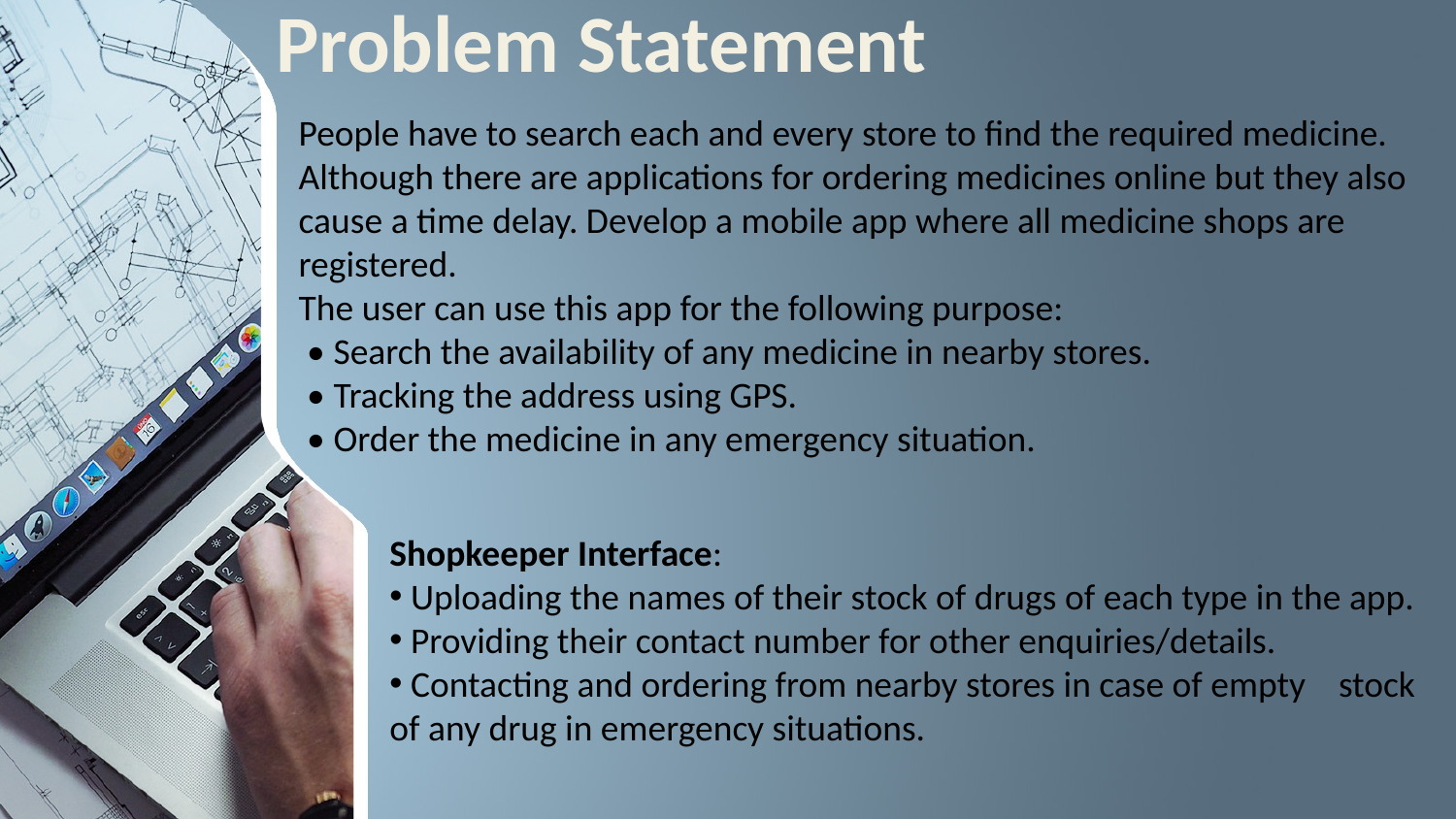

Problem Statement
People have to search each and every store to find the required medicine. Although there are applications for ordering medicines online but they also cause a time delay. Develop a mobile app where all medicine shops are registered.
The user can use this app for the following purpose:
 • Search the availability of any medicine in nearby stores.
 • Tracking the address using GPS.
 • Order the medicine in any emergency situation.

Shopkeeper Interface:
 Uploading the names of their stock of drugs of each type in the app.
 Providing their contact number for other enquiries/details.
 Contacting and ordering from nearby stores in case of empty    stock of any drug in emergency situations.